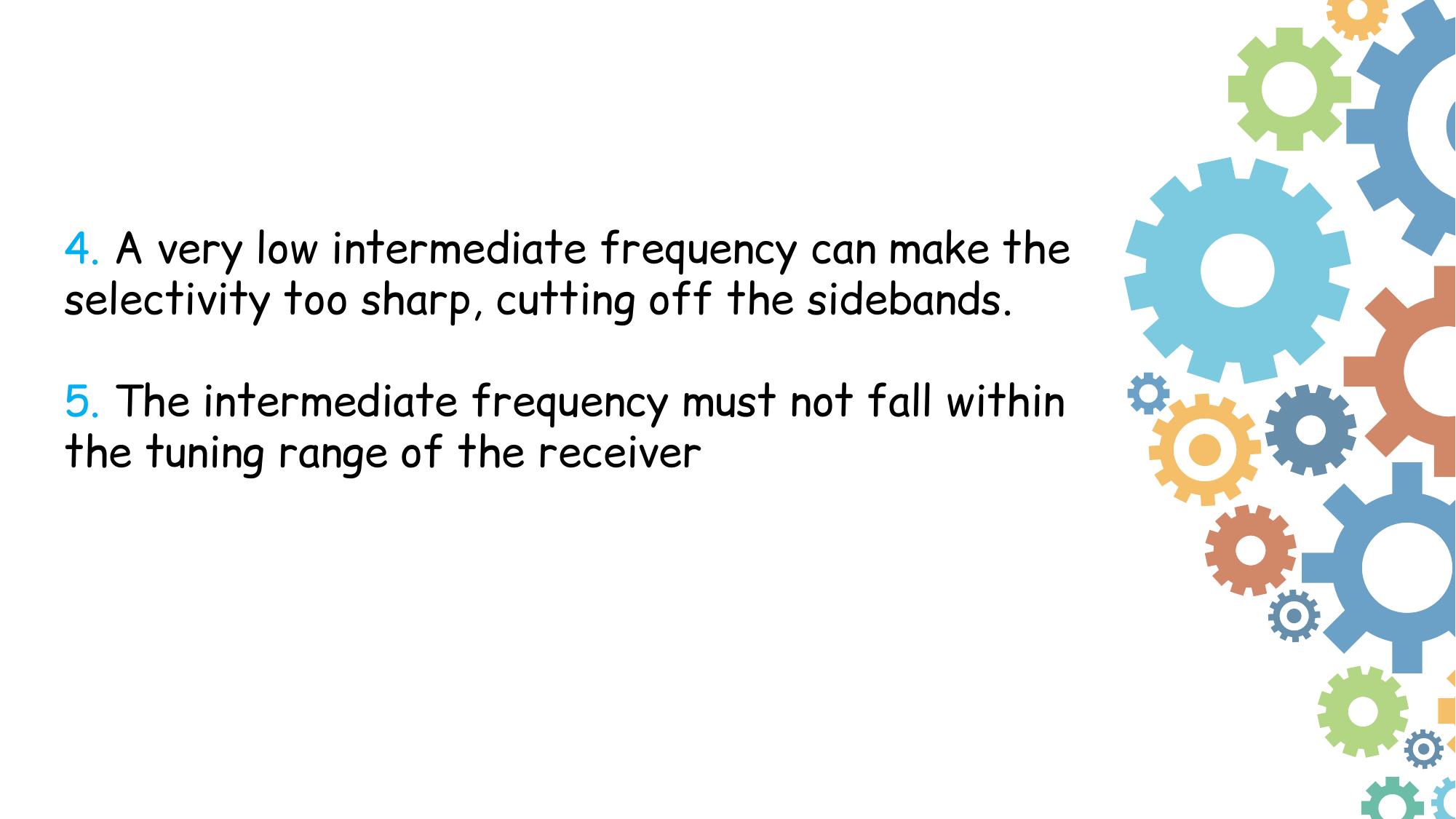

4. A very low intermediate frequency can make the selectivity too sharp, cutting off the sidebands.

5. The intermediate frequency must not fall within the tuning range of the receiver